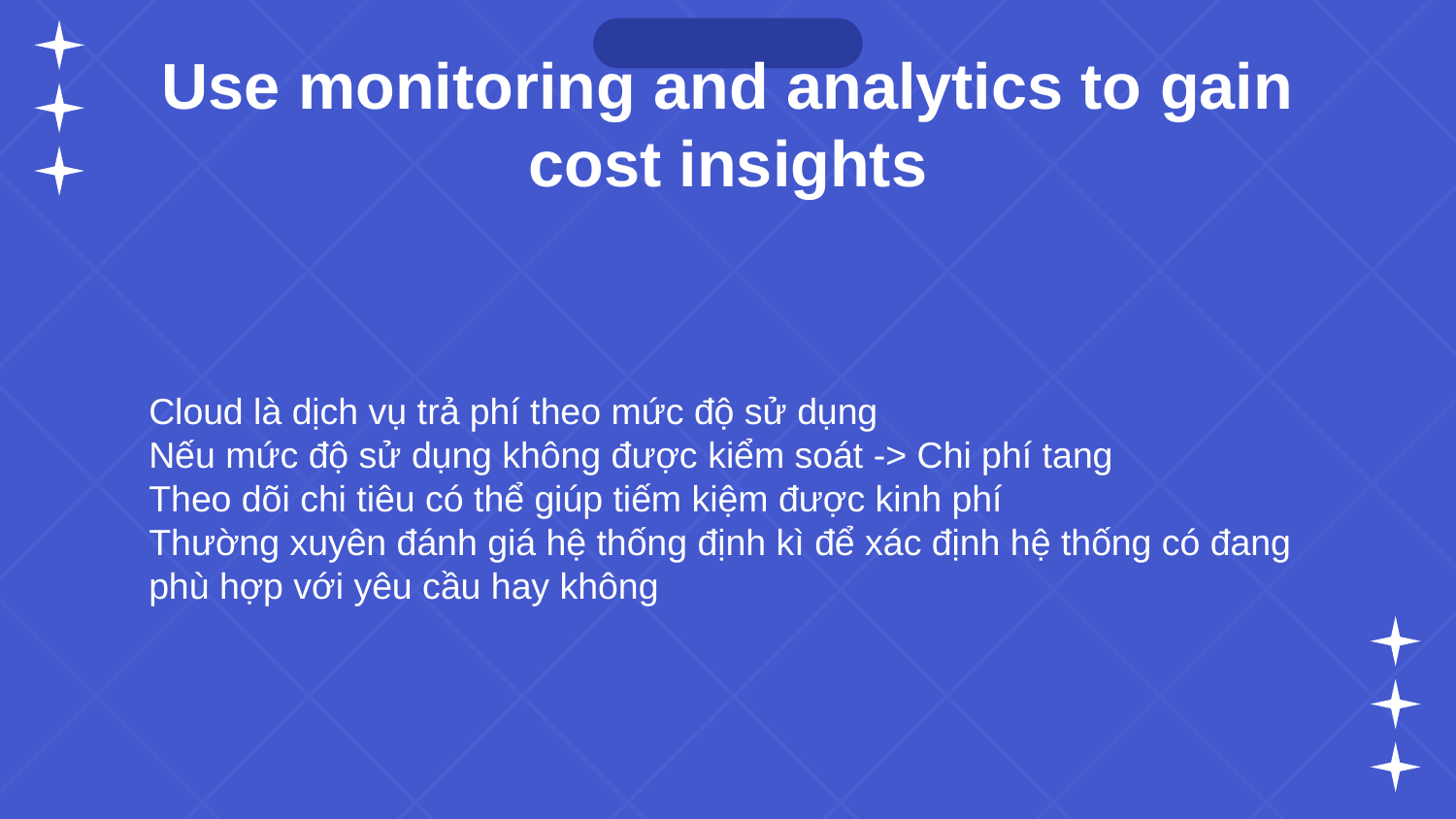

# Use monitoring and analytics to gain cost insights
Cloud là dịch vụ trả phí theo mức độ sử dụng
Nếu mức độ sử dụng không được kiểm soát -> Chi phí tang
Theo dõi chi tiêu có thể giúp tiếm kiệm được kinh phí
Thường xuyên đánh giá hệ thống định kì để xác định hệ thống có đang phù hợp với yêu cầu hay không